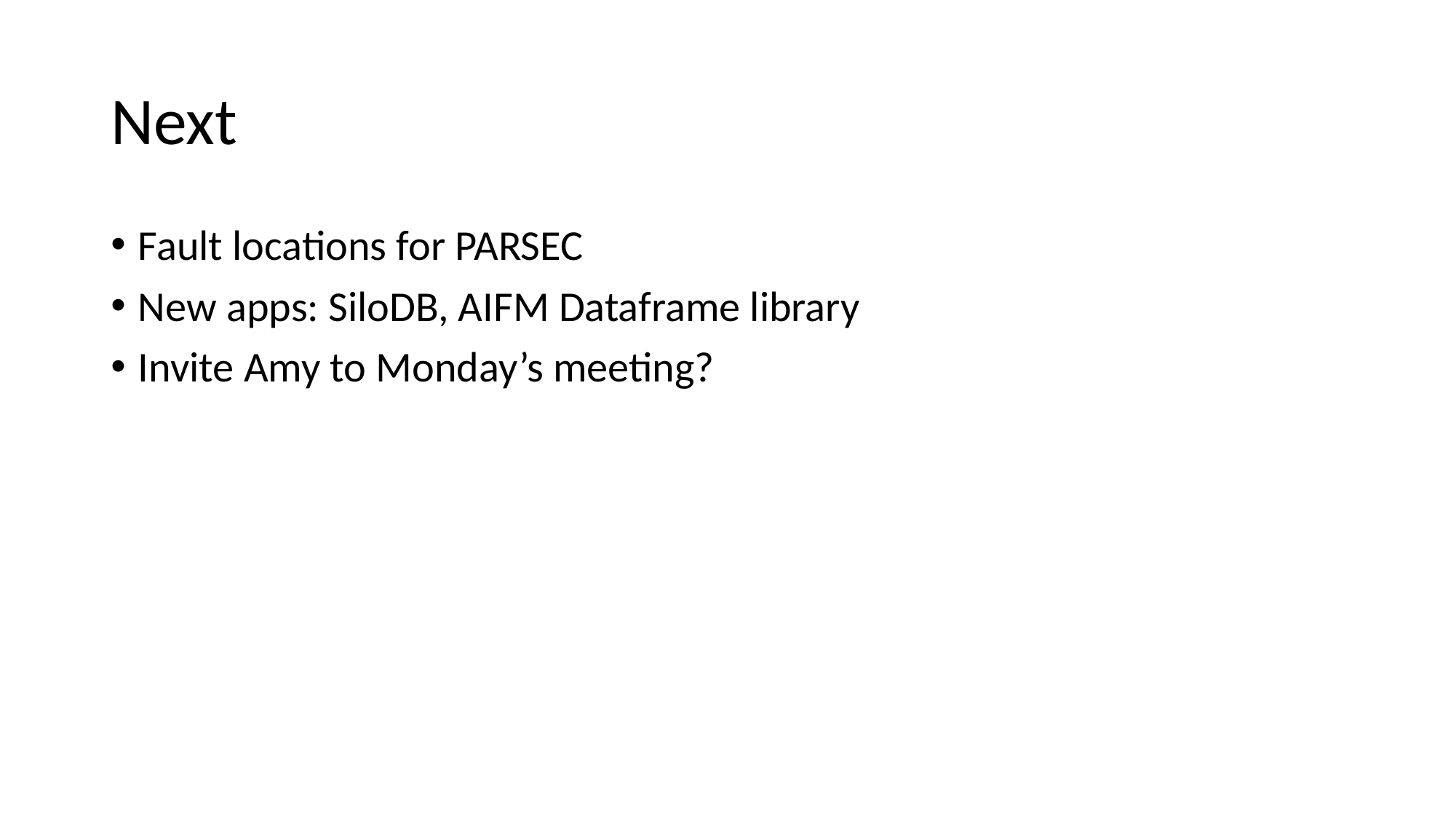

# Next
Fault locations for PARSEC
New apps: SiloDB, AIFM Dataframe library
Invite Amy to Monday’s meeting?